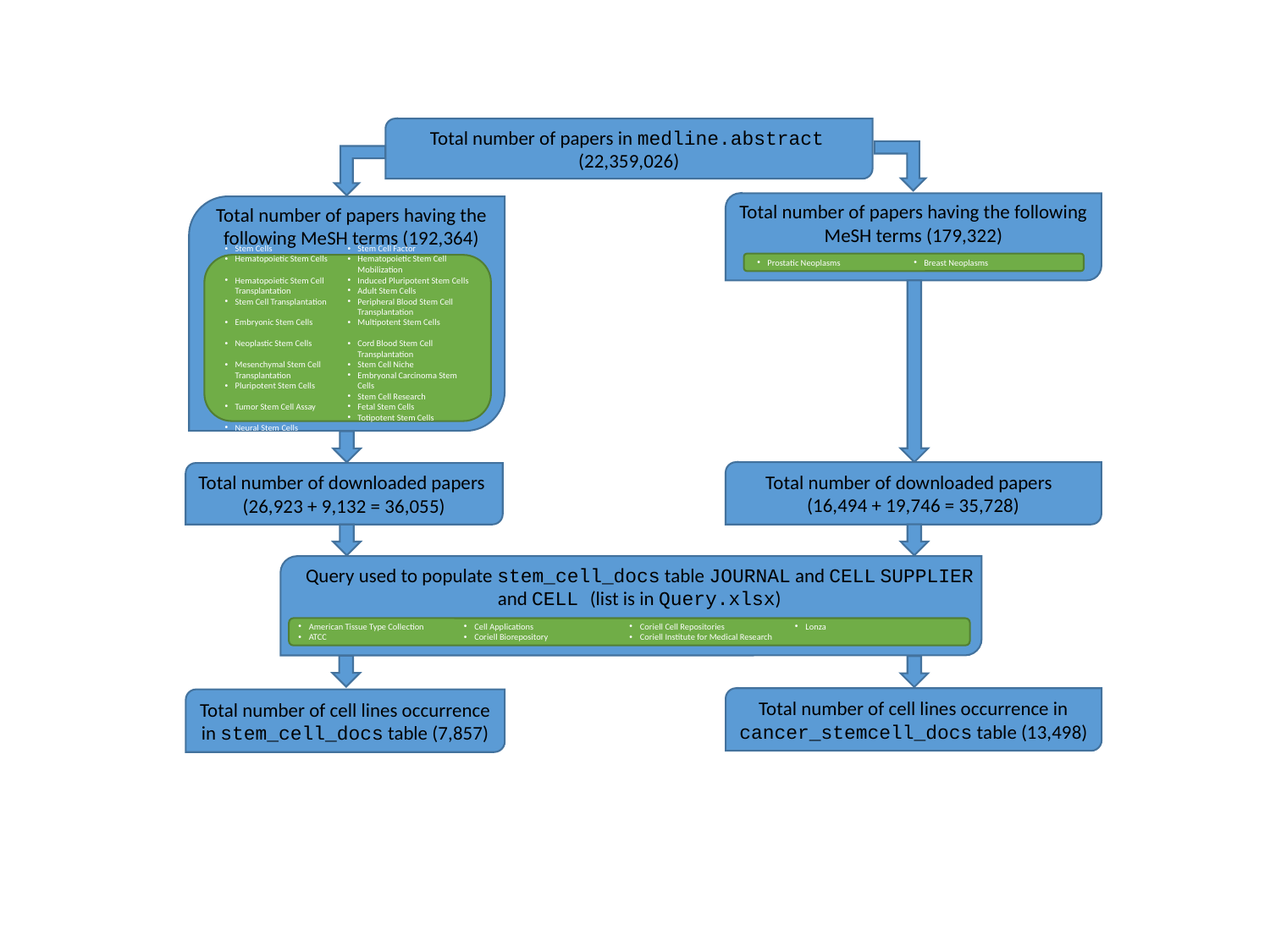

Total number of papers in medline.abstract  (22,359,026)

Total number of papers having the following MeSH terms (179,322)

Total number of papers having the following MeSH terms (192,364)
Prostatic Neoplasms
Breast Neoplasms
Stem Cells
Hematopoietic Stem Cells
Hematopoietic Stem Cell Transplantation
Stem Cell Transplantation
Embryonic Stem Cells
Neoplastic Stem Cells
Mesenchymal Stem Cell Transplantation
Pluripotent Stem Cells
Tumor Stem Cell Assay
Neural Stem Cells
Stem Cell Factor
Hematopoietic Stem Cell Mobilization
Induced Pluripotent Stem Cells
Adult Stem Cells
Peripheral Blood Stem Cell Transplantation
Multipotent Stem Cells
Cord Blood Stem Cell Transplantation
Stem Cell Niche
Embryonal Carcinoma Stem Cells
Stem Cell Research
Fetal Stem Cells
Totipotent Stem Cells

Total number of downloaded papers
(16,494 + 19,746 = 35,728)
Total number of downloaded papers  (26,923 + 9,132 = 36,055)

Query used to populate stem_cell_docs table JOURNAL and CELL SUPPLIER and CELL (list is in Query.xlsx)
American Tissue Type Collection
ATCC
Cell Applications
Coriell Biorepository
Coriell Cell Repositories
Coriell Institute for Medical Research
Lonza

Total number of cell lines occurrence in cancer_stemcell_docs table (13,498)
Total number of cell lines occurrence in stem_cell_docs table (7,857)